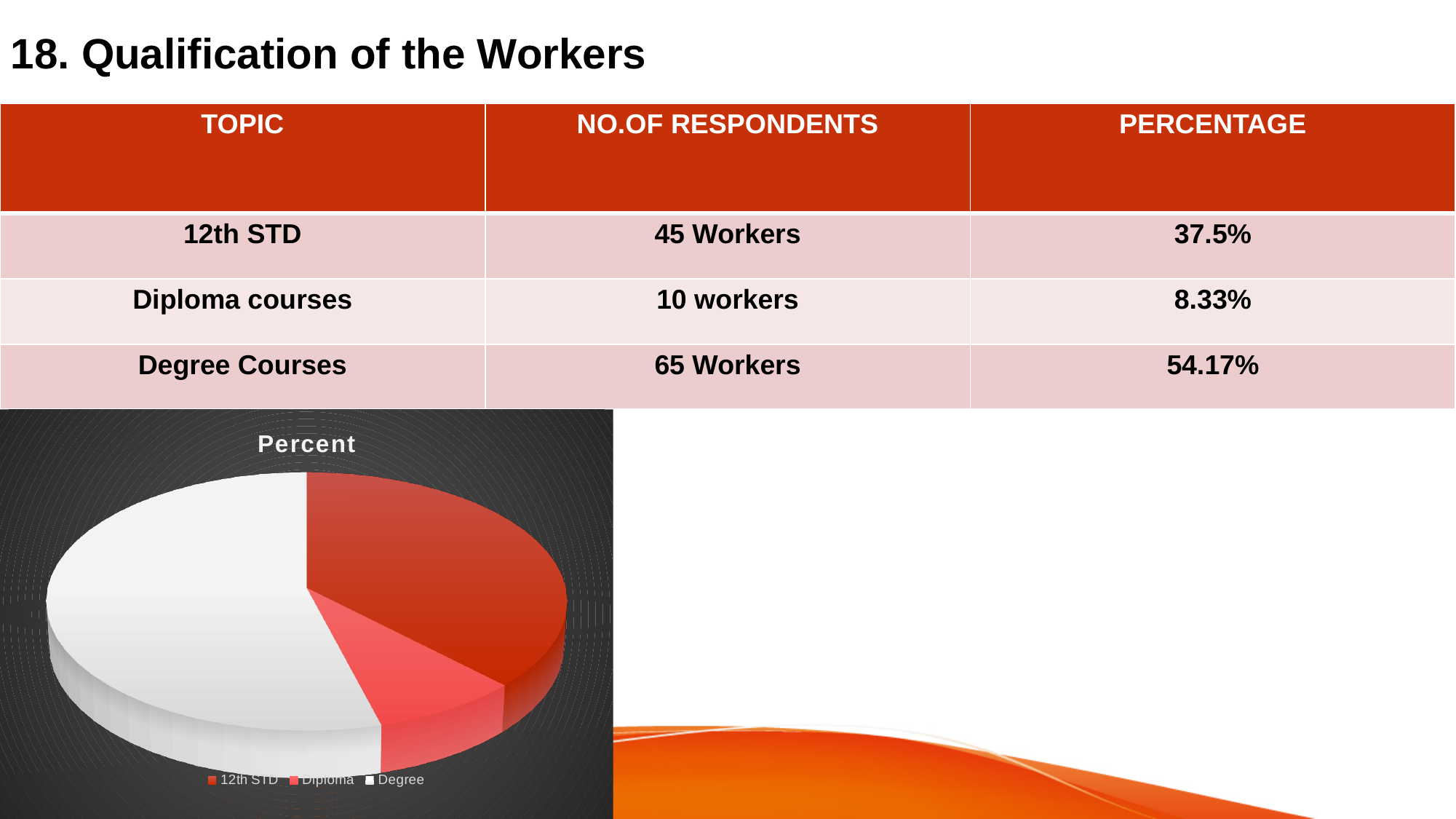

# 18. Qualification of the Workers
| TOPIC | NO.OF RESPONDENTS | PERCENTAGE |
| --- | --- | --- |
| 12th STD | 45 Workers | 37.5% |
| Diploma courses | 10 workers | 8.33% |
| Degree Courses | 65 Workers | 54.17% |

[unsupported chart]